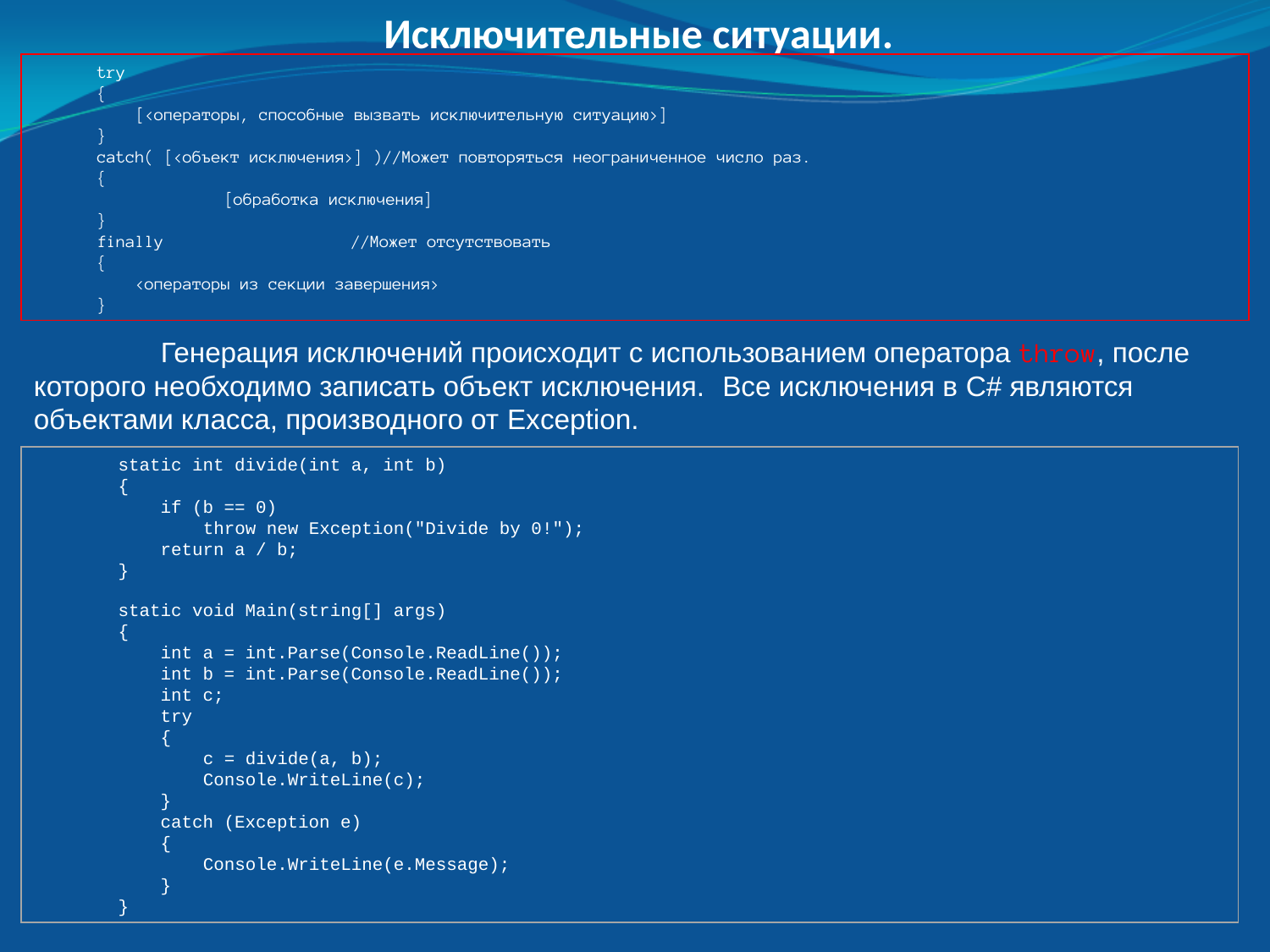

Исключительные ситуации.
try
{
    [<операторы, способные вызвать исключительную ситуацию>]
}
catch( [<объект исключения>] )//Может повторяться неограниченное число раз.
{
	[обработка исключения]
}
finally		//Может отсутствовать
{
    <операторы из секции завершения>
}
	Генерация исключений происходит с использованием оператора throw, после которого необходимо записать объект исключения. Все исключения в C# являются объектами класса, производного от Exception.
        static int divide(int a, int b)
        {
            if (b == 0)
                throw new Exception("Divide by 0!");
            return a / b;
        }

        static void Main(string[] args)
        {
            int a = int.Parse(Console.ReadLine());
            int b = int.Parse(Console.ReadLine());
            int c;
            try
            {
                c = divide(a, b);
                Console.WriteLine(c);
            }
            catch (Exception e)
            {
                Console.WriteLine(e.Message);
            }
        }